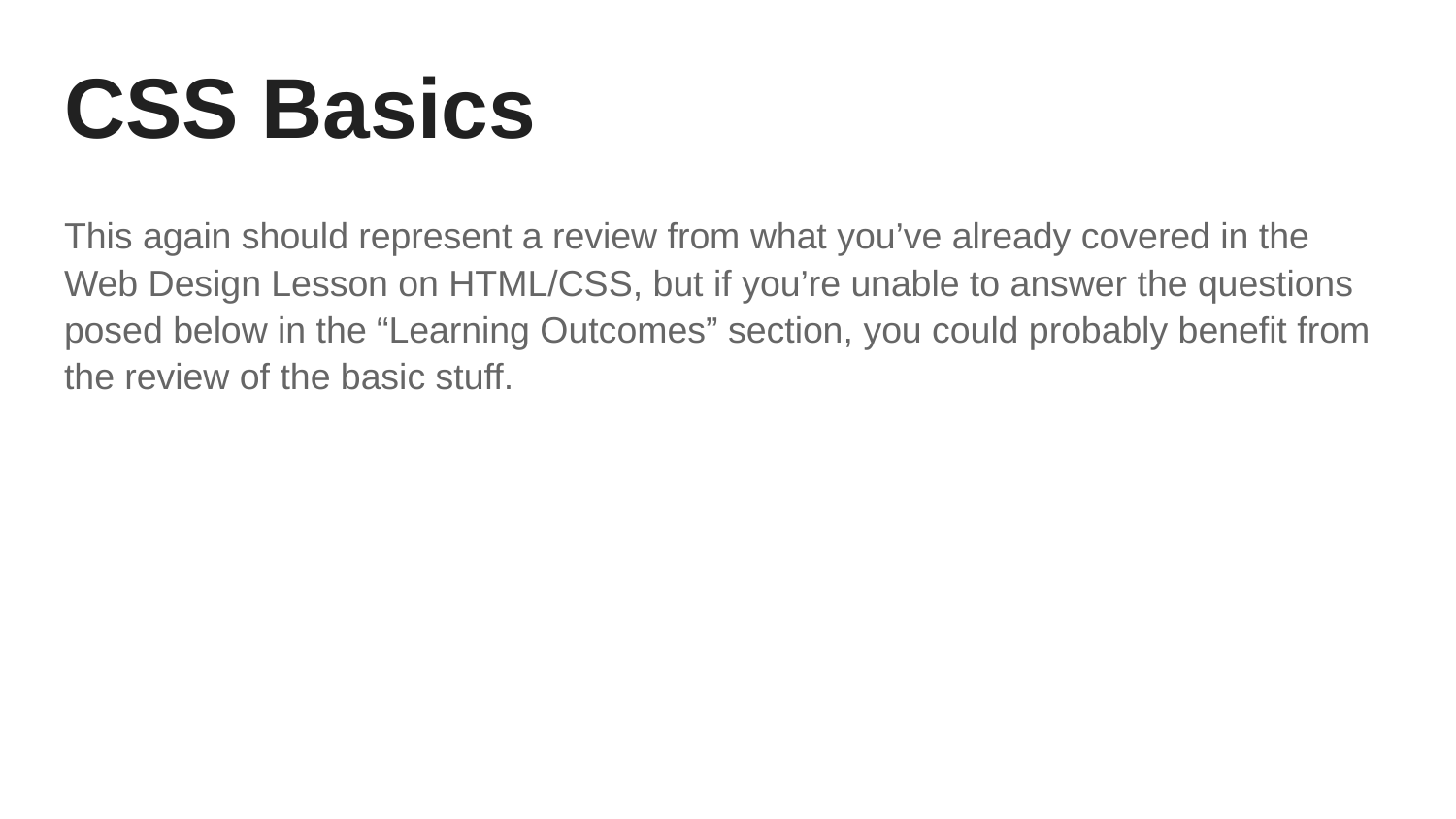

# CSS Basics
This again should represent a review from what you’ve already covered in the Web Design Lesson on HTML/CSS, but if you’re unable to answer the questions posed below in the “Learning Outcomes” section, you could probably benefit from the review of the basic stuff.